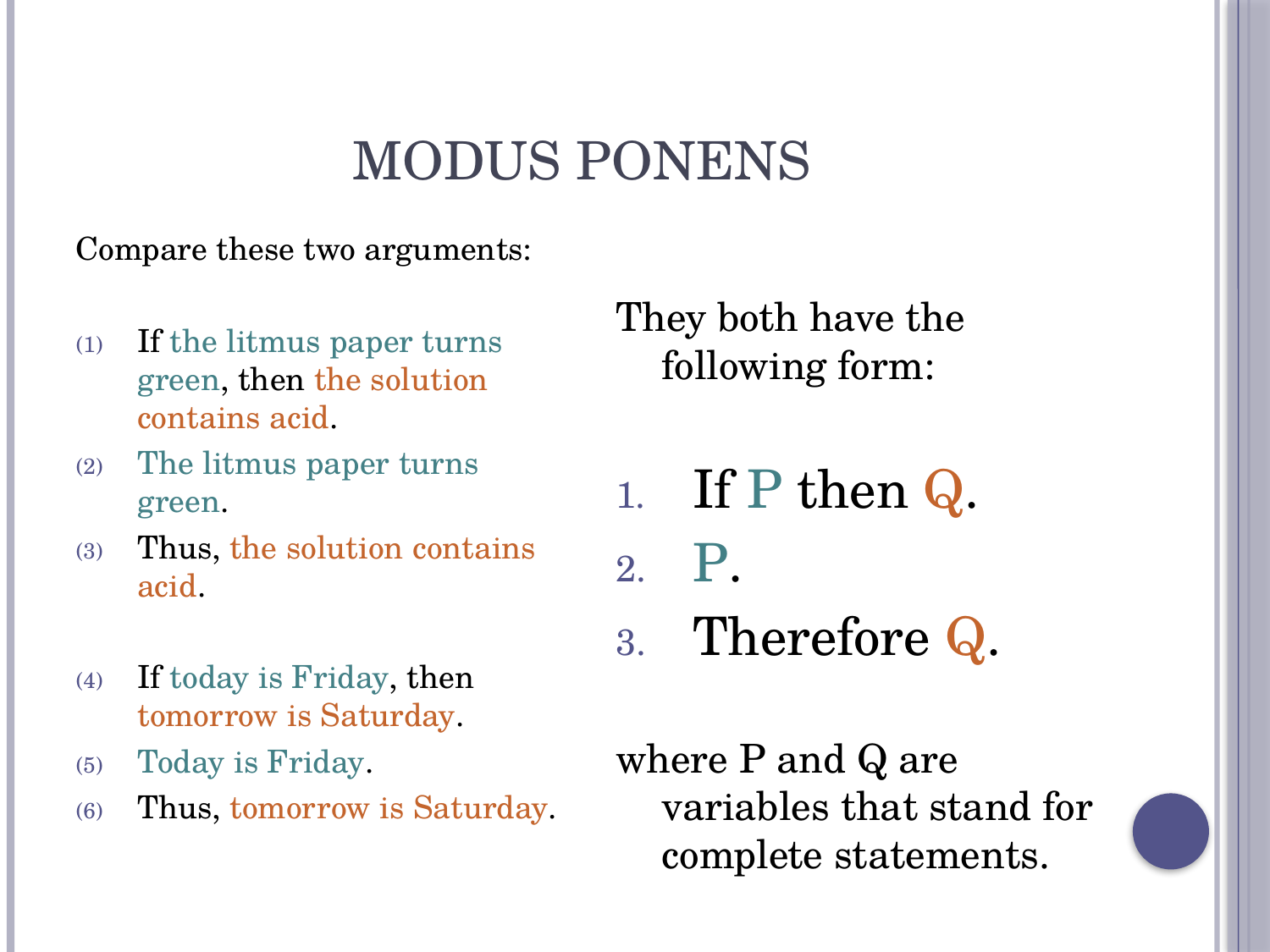

# Modus ponens
Compare these two arguments:

If the litmus paper turns green, then the solution contains acid.
The litmus paper turns green.
Thus, the solution contains acid.

If today is Friday, then tomorrow is Saturday.
Today is Friday.
Thus, tomorrow is Saturday.

They both have the following form:

If P then Q.
P.
Therefore Q.

where P and Q are variables that stand for complete statements.